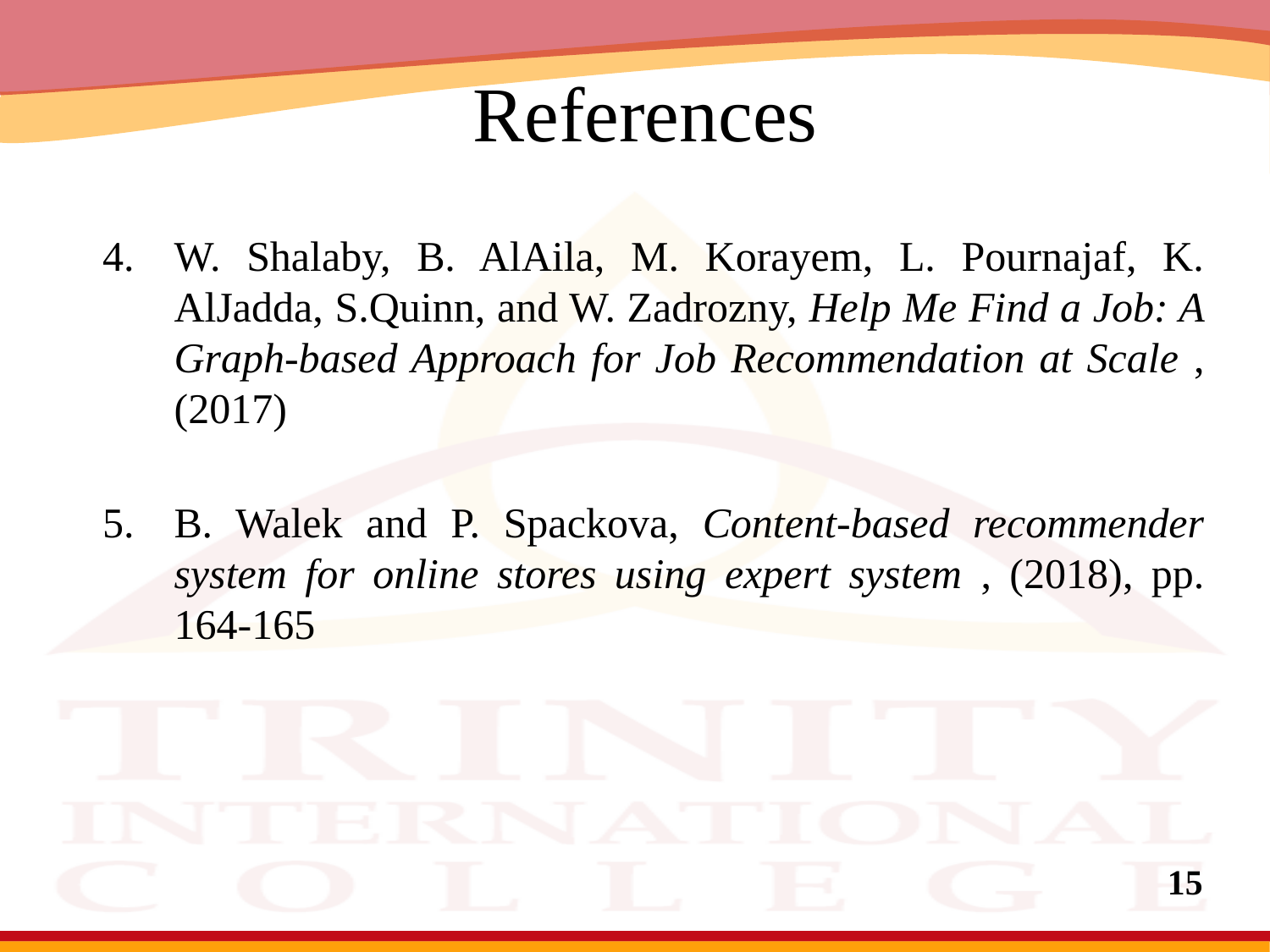

# References
W. Shalaby, B. AlAila, M. Korayem, L. Pournajaf, K. AlJadda, S.Quinn, and W. Zadrozny, Help Me Find a Job: A Graph-based Approach for Job Recommendation at Scale , (2017)

B. Walek and P. Spackova, Content-based recommender system for online stores using expert system , (2018), pp. 164-165

15